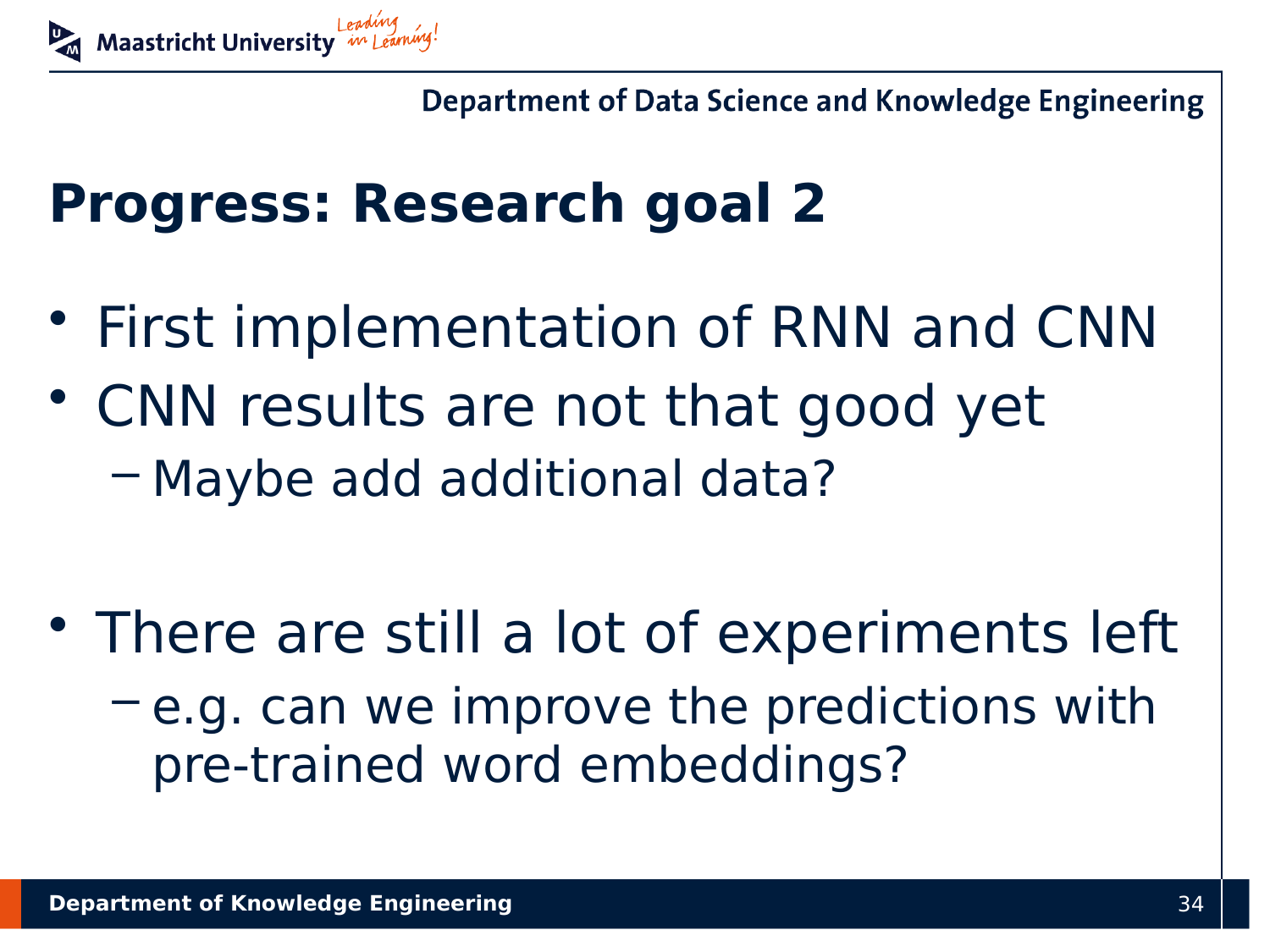

# Progress: Research goal 2
First implementation of RNN and CNN
CNN results are not that good yet
Maybe add additional data?

There are still a lot of experiments left
e.g. can we improve the predictions with pre-trained word embeddings?